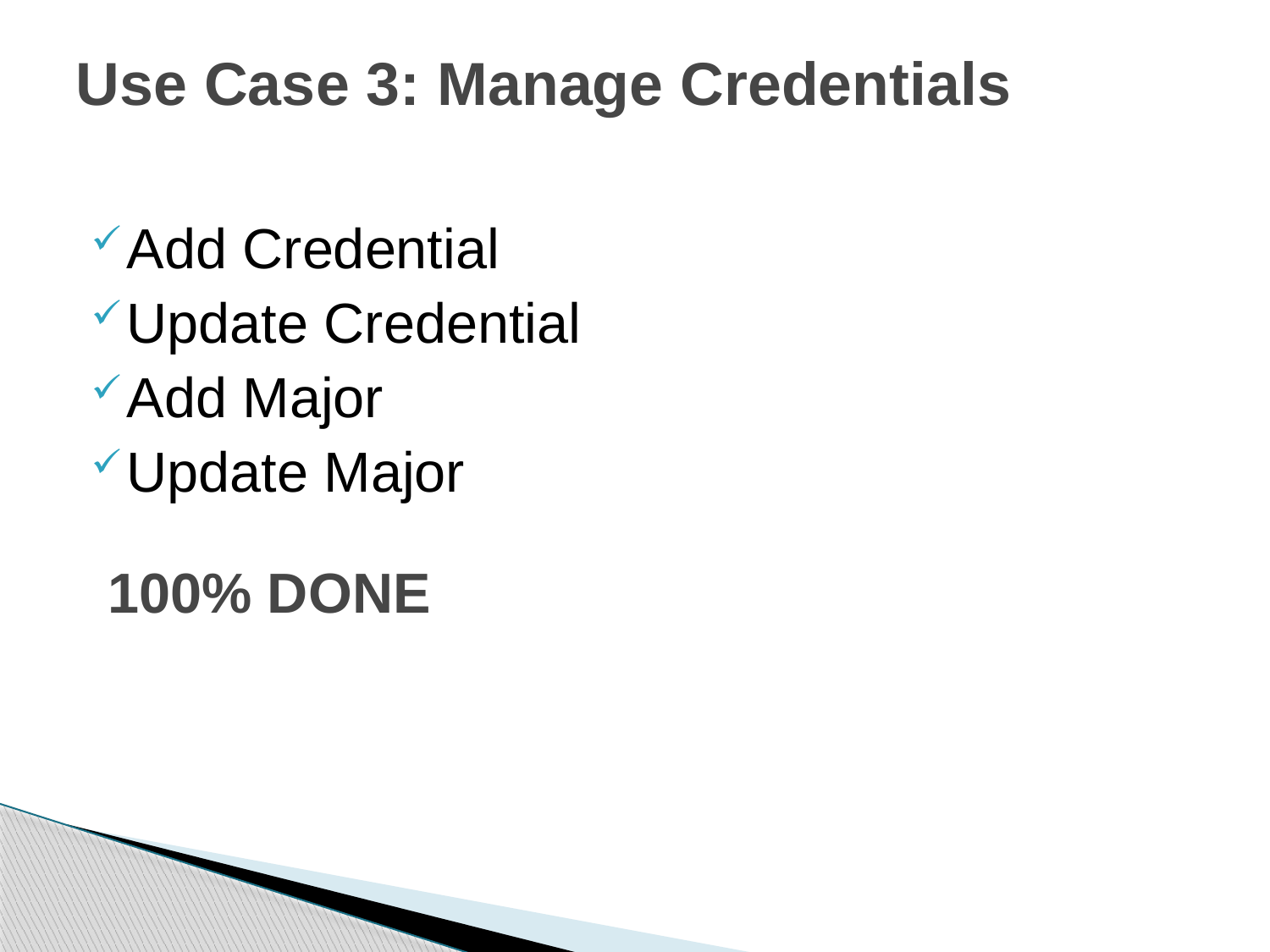

# Use Case 3: Manage Credentials
Add Credential
Update Credential
Add Major
Update Major
100% DONE